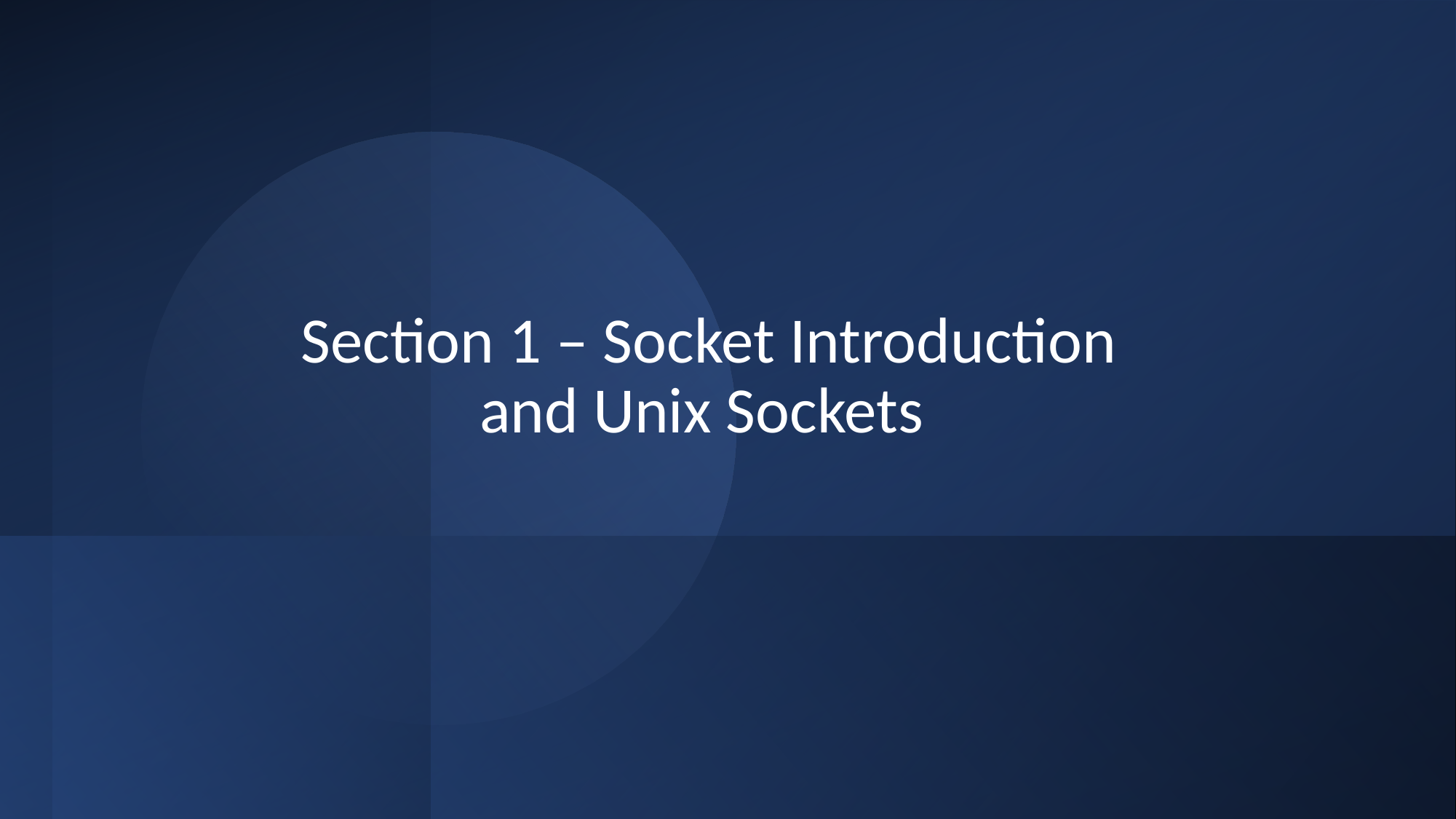

# Section 1 – Socket Introduction and Unix Sockets